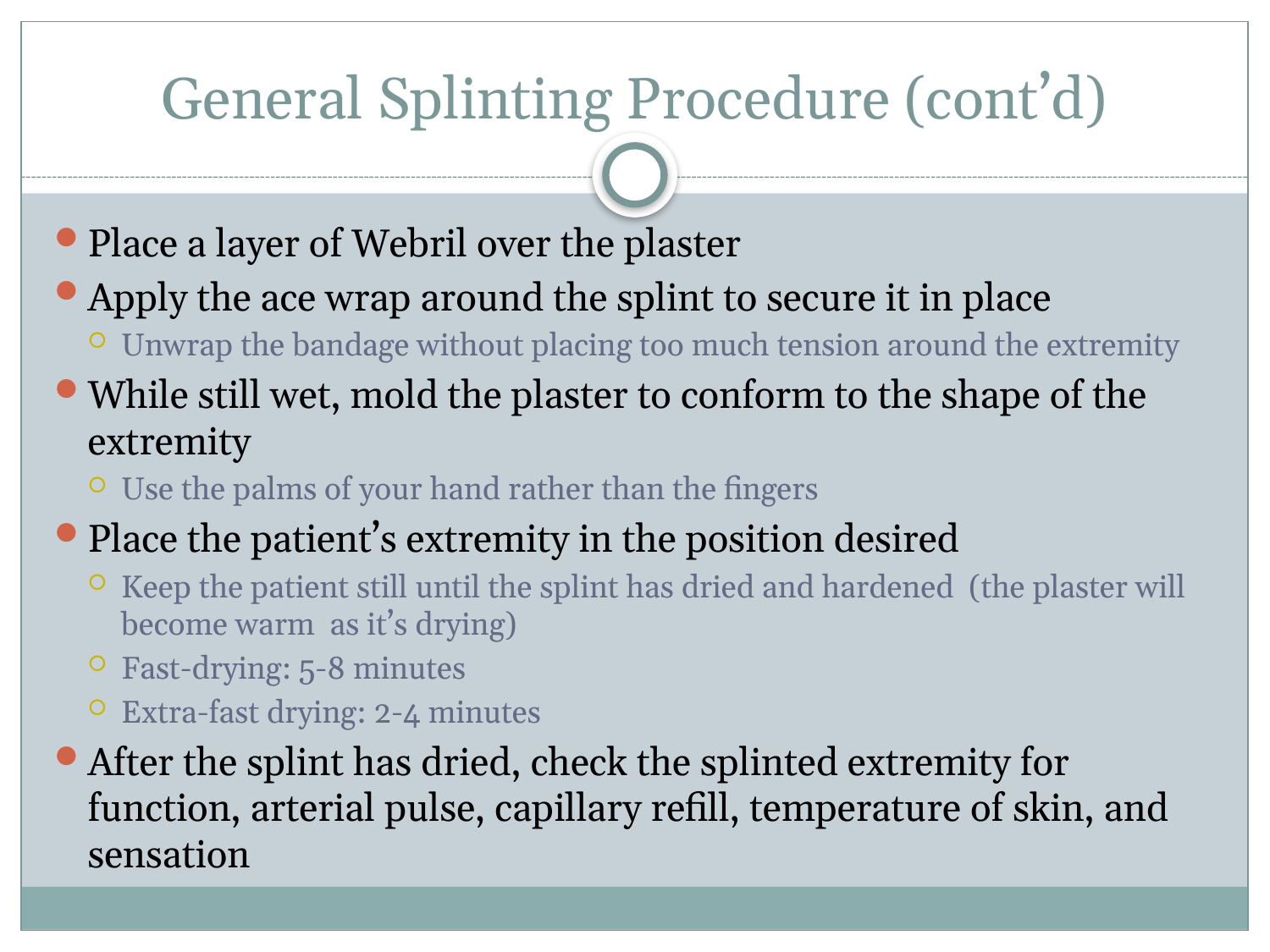

# General Splinting Procedure (cont’d)
Place a layer of Webril over the plaster
Apply the ace wrap around the splint to secure it in place
Unwrap the bandage without placing too much tension around the extremity
While still wet, mold the plaster to conform to the shape of the extremity
Use the palms of your hand rather than the fingers
Place the patient’s extremity in the position desired
Keep the patient still until the splint has dried and hardened  (the plaster will become warm  as it’s drying)
Fast-drying: 5-8 minutes
Extra-fast drying: 2-4 minutes
After the splint has dried, check the splinted extremity for function, arterial pulse, capillary refill, temperature of skin, and sensation